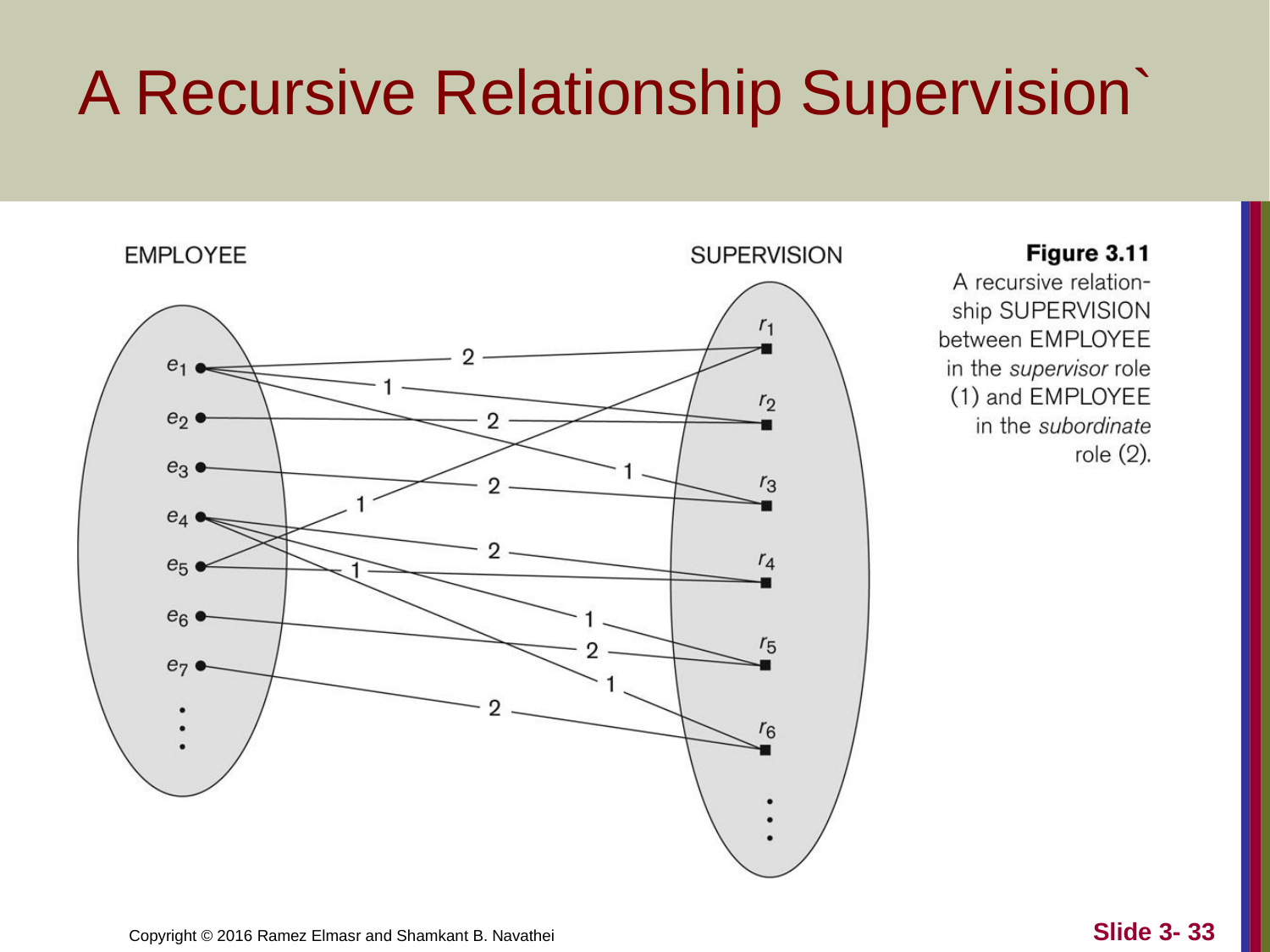

# A Recursive Relationship Supervision`

Slide 3- 33
Copyright © 2016 Ramez Elmasr and Shamkant B. Navathei